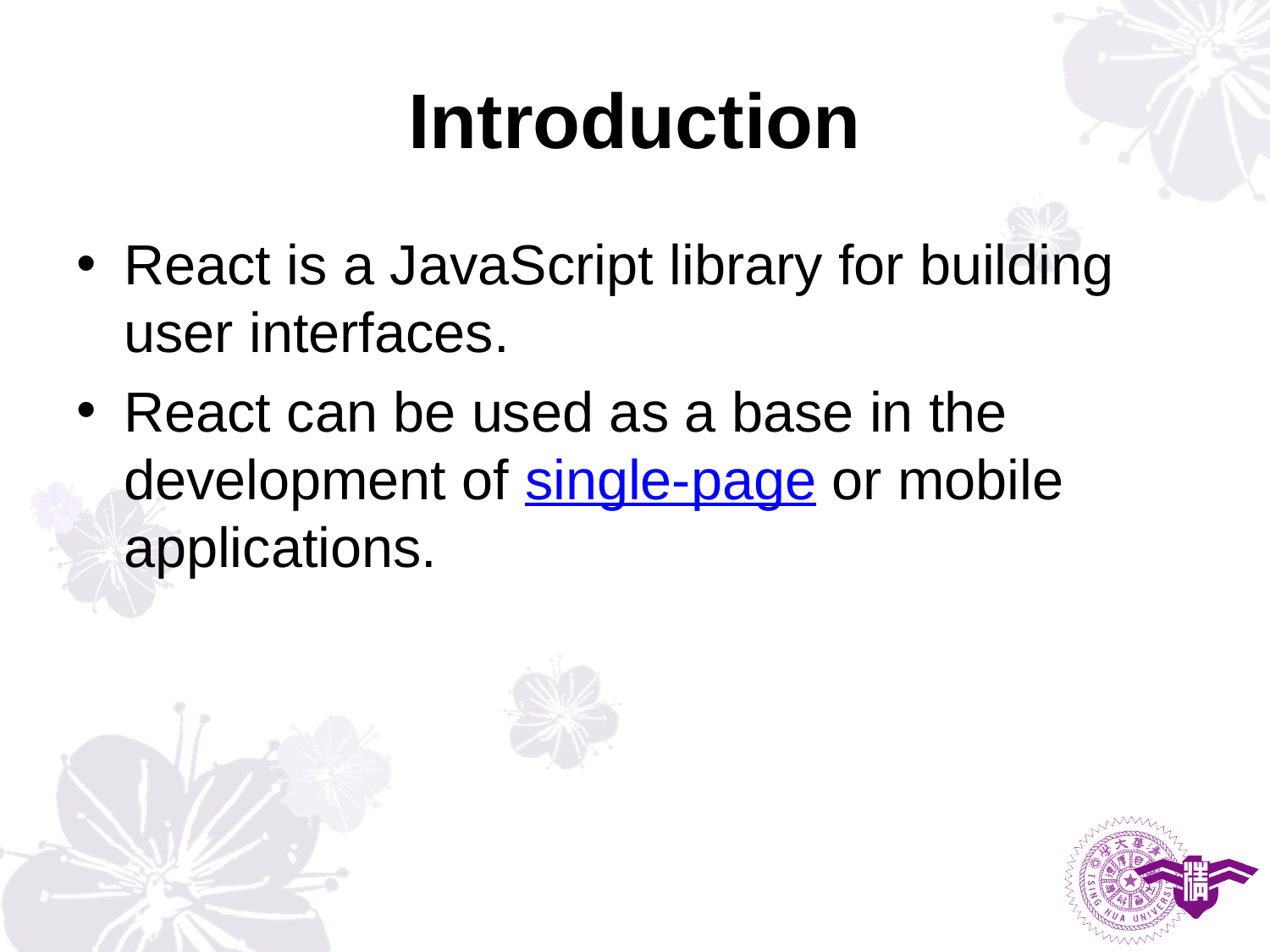

# Introduction
React is a JavaScript library for building user interfaces.
React can be used as a base in the development of single-page or mobile applications.